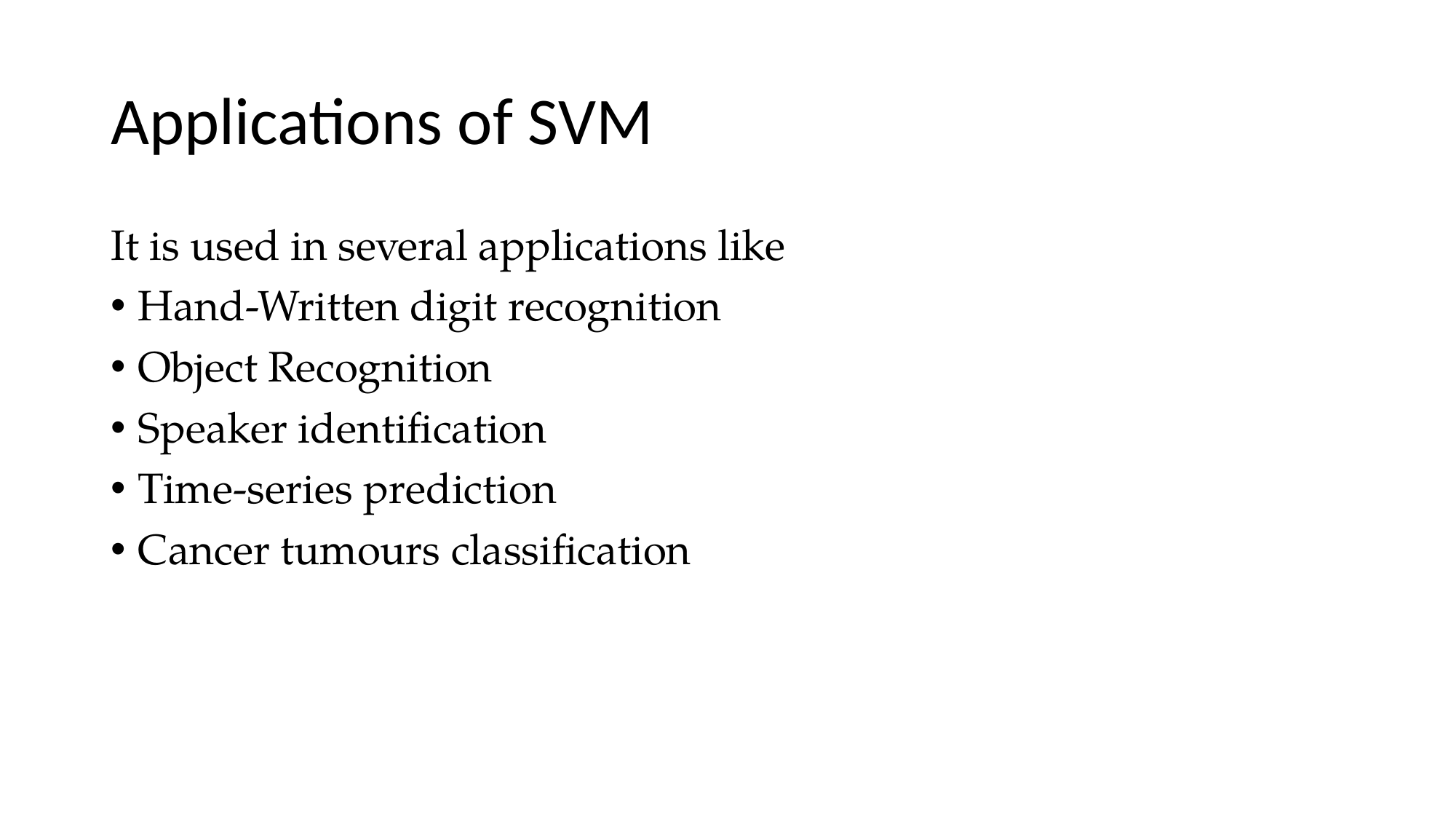

# Applications of SVM
It is used in several applications like
Hand-Written digit recognition
Object Recognition
Speaker identification
Time-series prediction
Cancer tumours classification